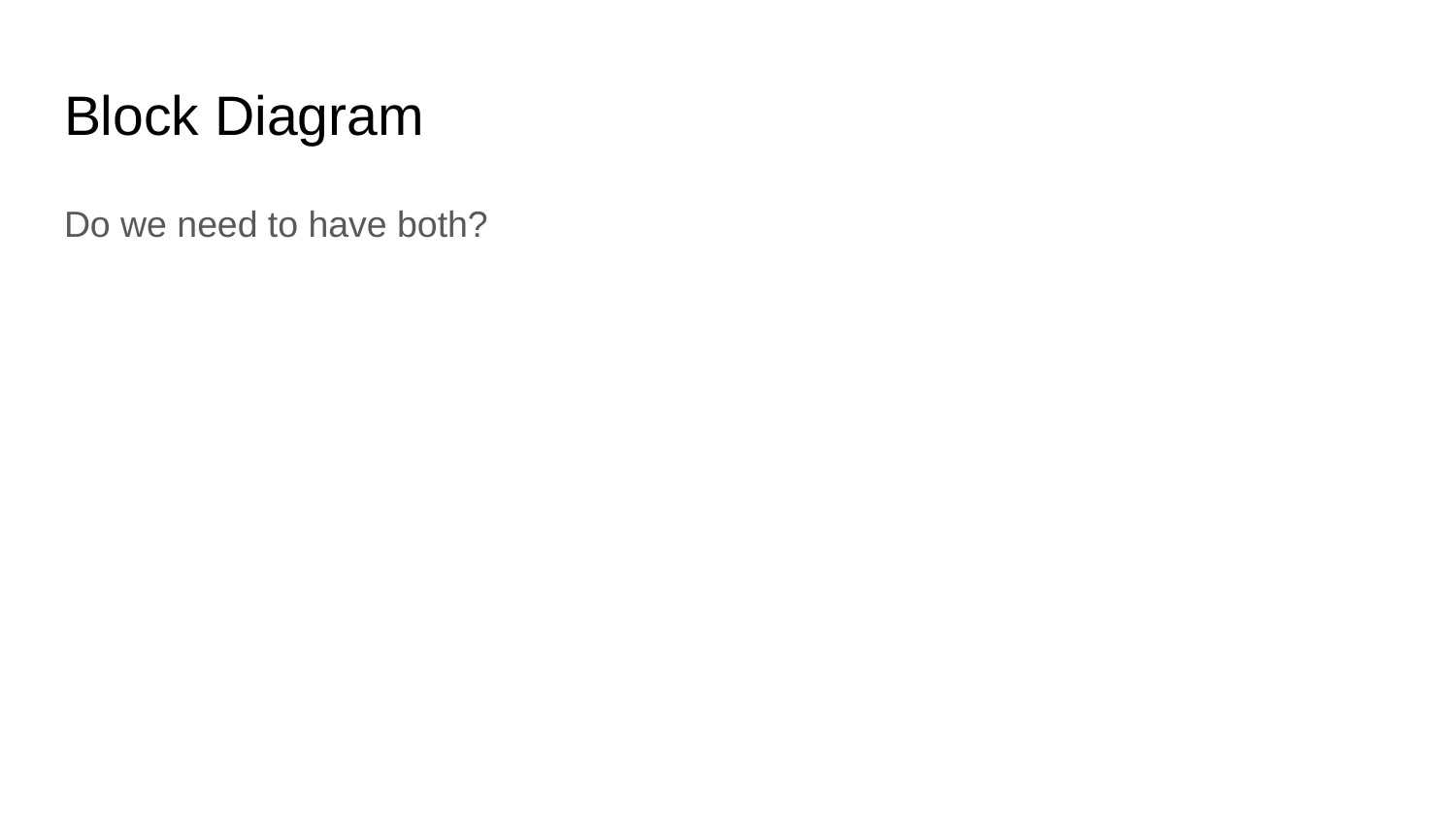

# Block Diagram
Do we need to have both?